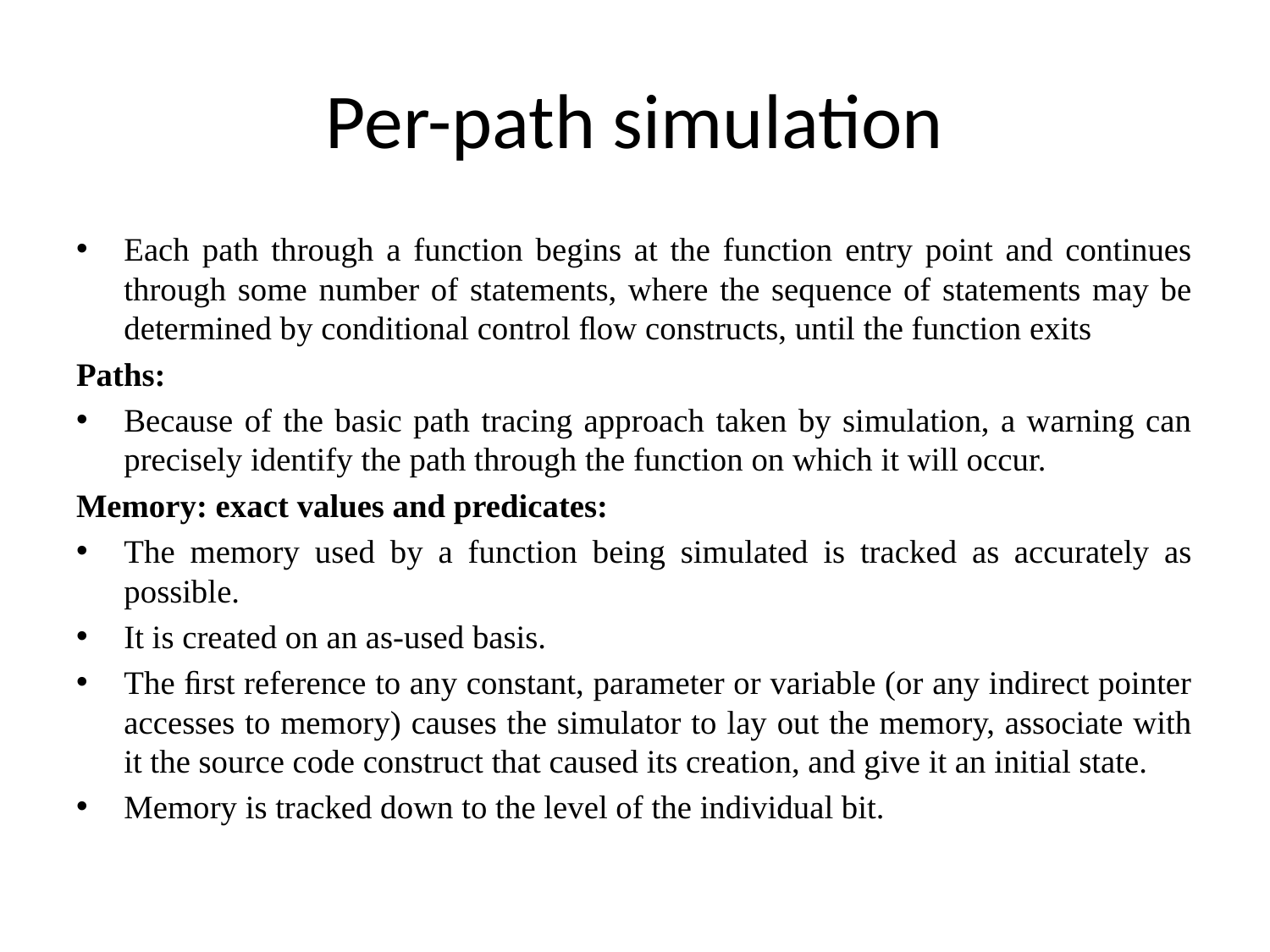

# Per-path simulation
Each path through a function begins at the function entry point and continues through some number of statements, where the sequence of statements may be determined by conditional control ﬂow constructs, until the function exits
Paths:
Because of the basic path tracing approach taken by simulation, a warning can precisely identify the path through the function on which it will occur.
Memory: exact values and predicates:
The memory used by a function being simulated is tracked as accurately as possible.
It is created on an as-used basis.
The ﬁrst reference to any constant, parameter or variable (or any indirect pointer accesses to memory) causes the simulator to lay out the memory, associate with it the source code construct that caused its creation, and give it an initial state.
Memory is tracked down to the level of the individual bit.